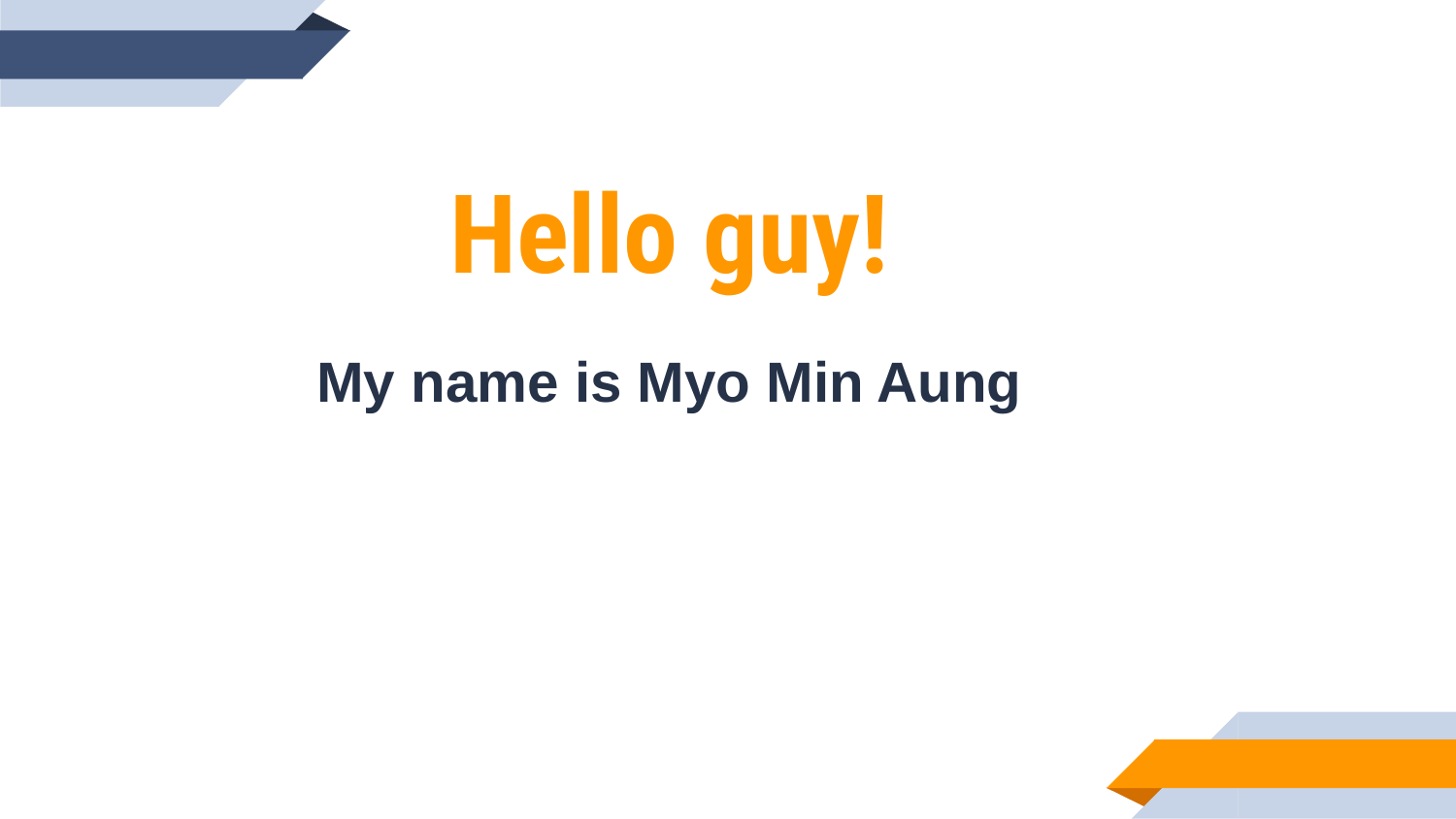

Hello guy!
My name is Myo Min Aung